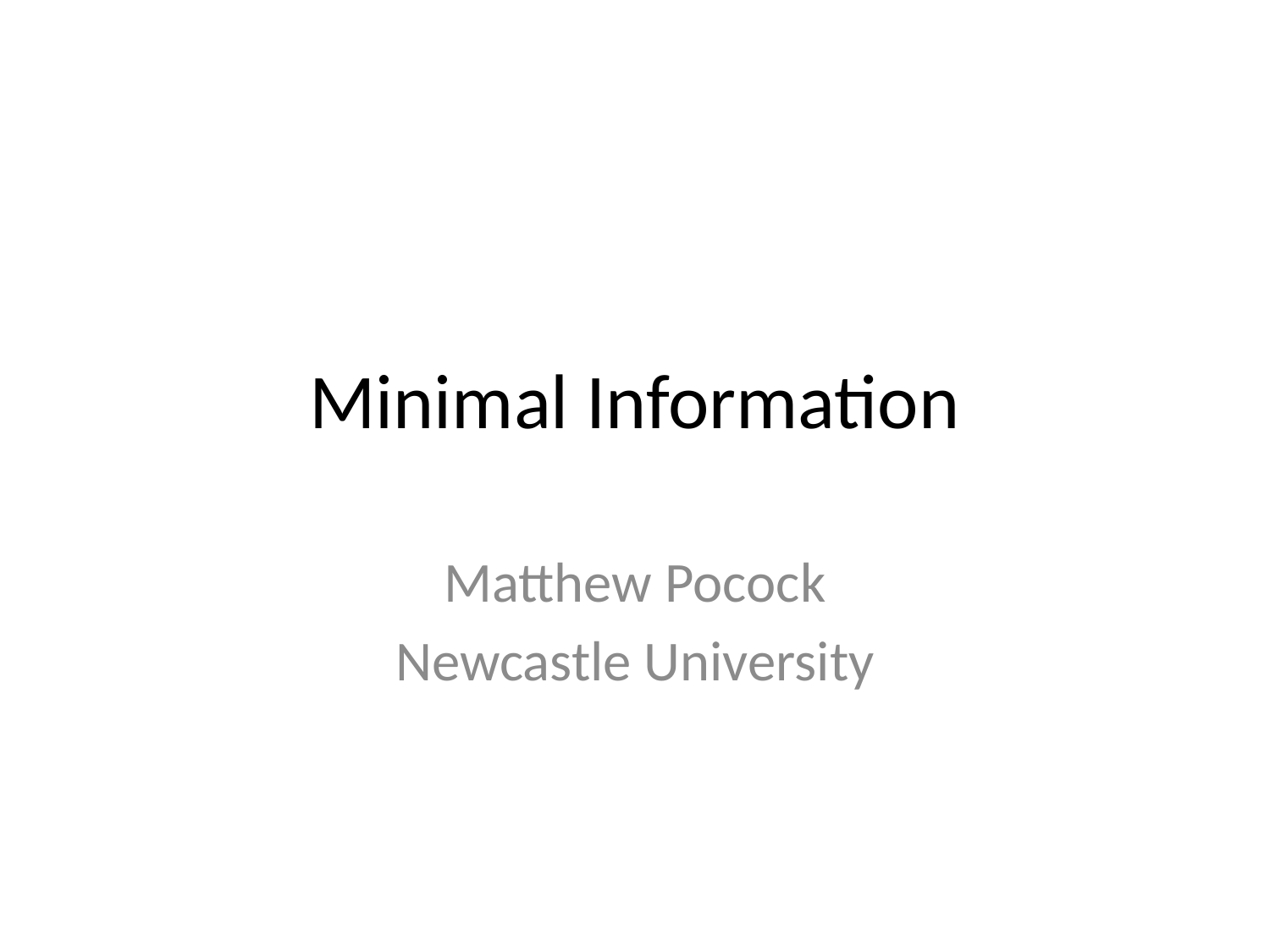

# Minimal Information
Matthew Pocock
Newcastle University